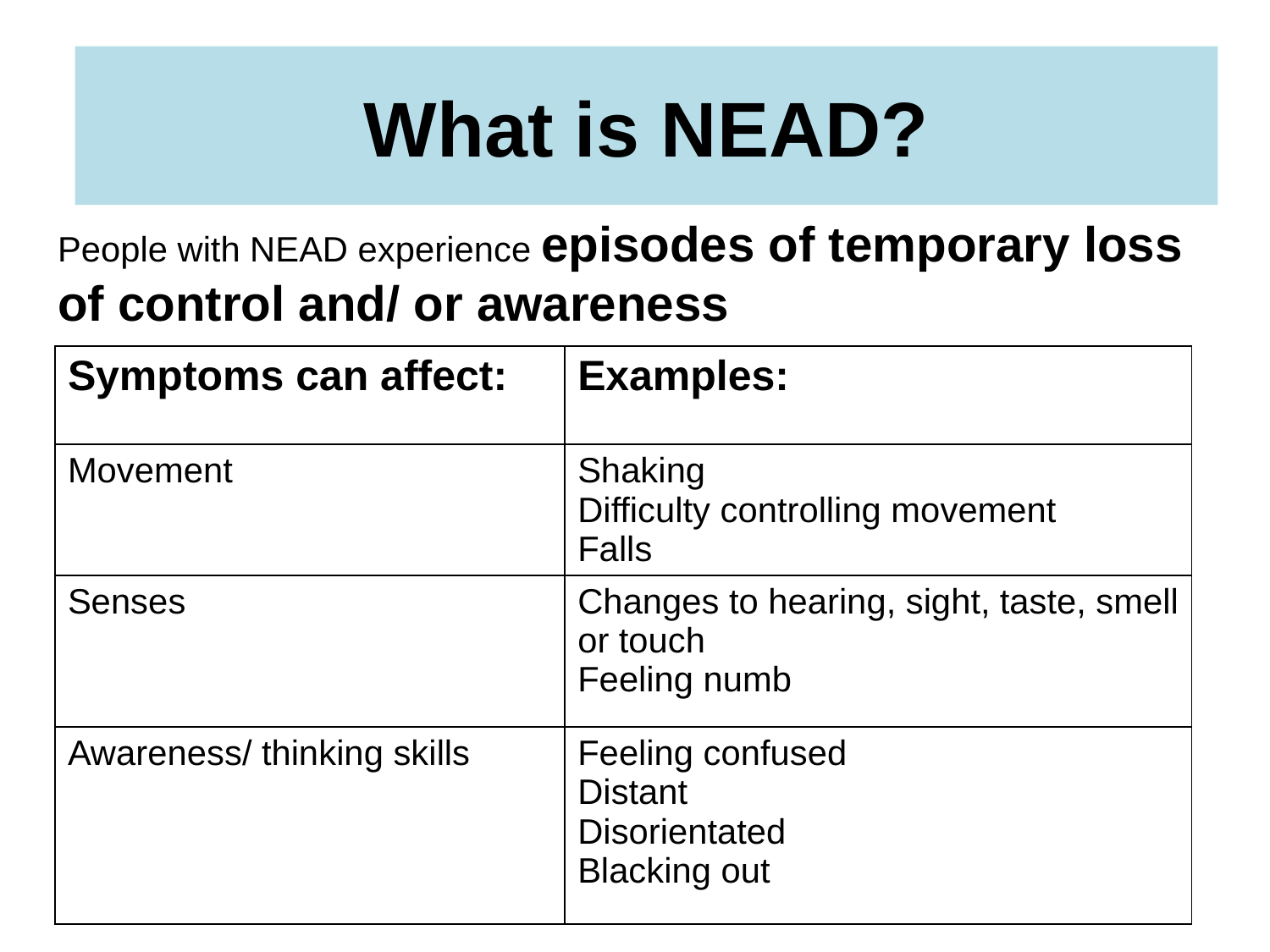

# What is NEAD?
People with NEAD experience episodes of temporary loss of control and/ or awareness

| Symptoms can affect: | Examples: |
| --- | --- |
| Movement | Shaking Difficulty controlling movement Falls |
| Senses | Changes to hearing, sight, taste, smell or touch Feeling numb |
| Awareness/ thinking skills | Feeling confused Distant Disorientated Blacking out |